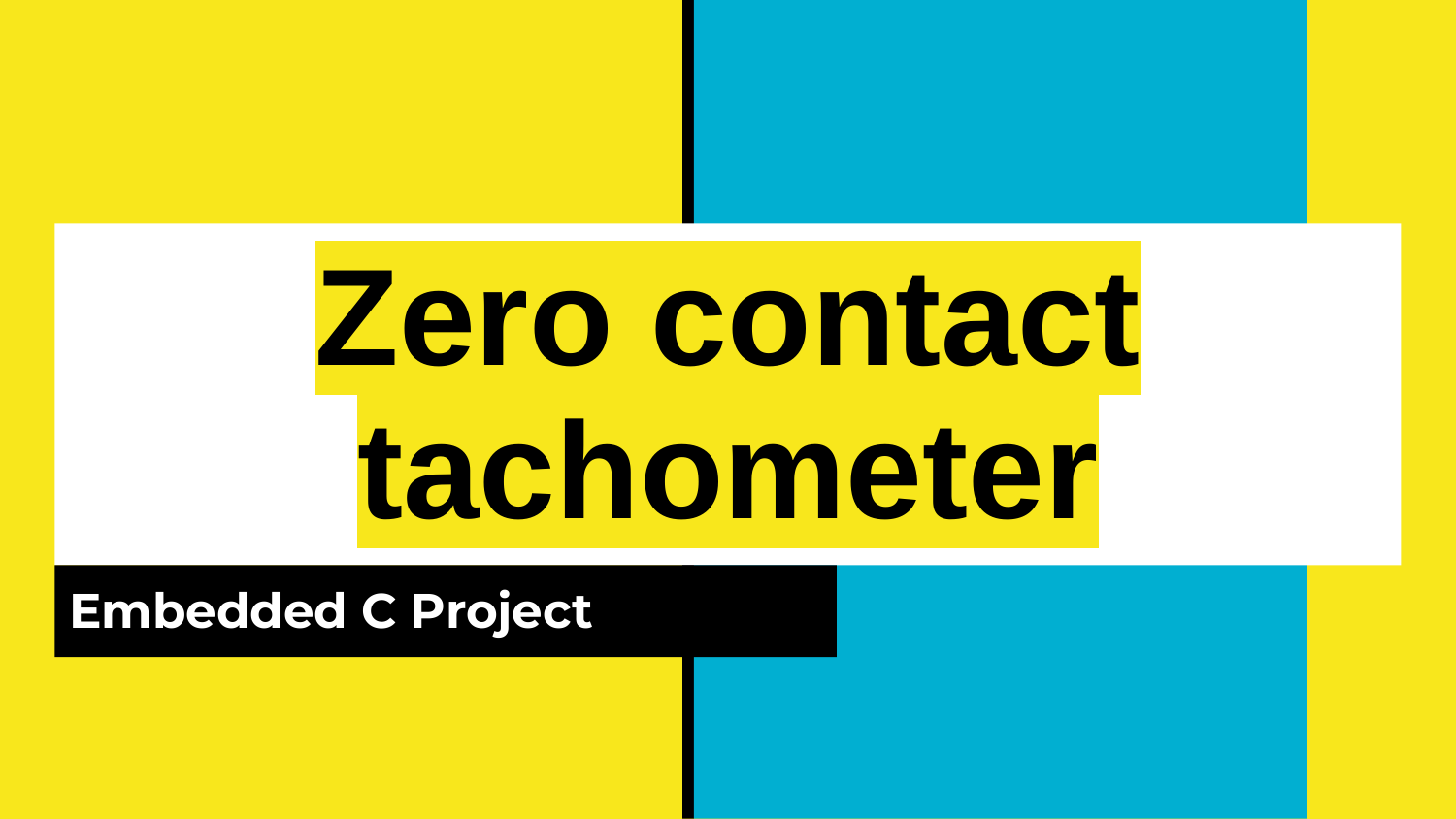

# Zero contact tachometer
Embedded C Project